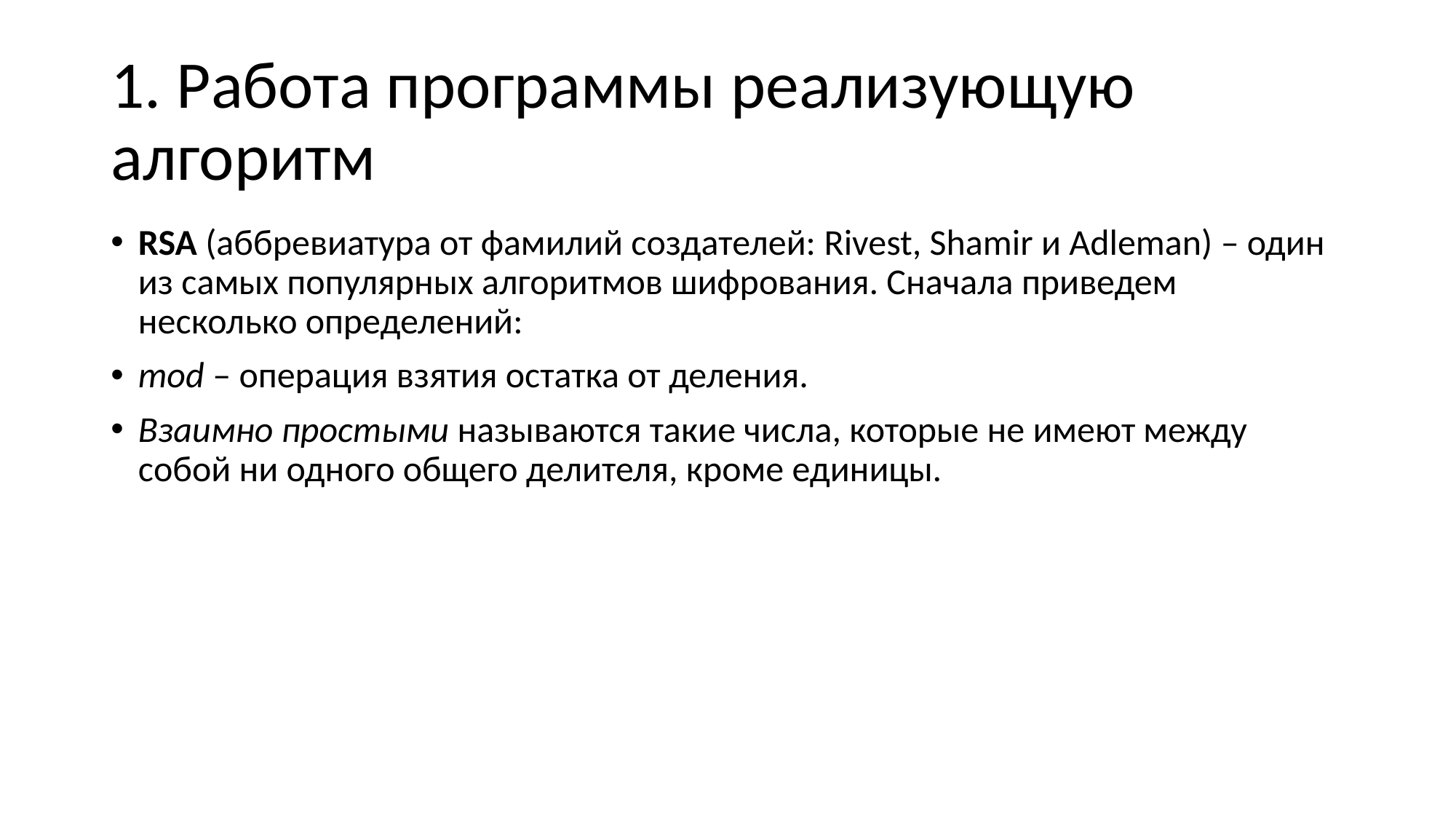

# 1. Работа программы реализующую алгоритм
RSA (аббревиатура от фамилий создателей: Rivest, Shamir и Adleman) – один из самых популярных алгоритмов шифрования. Сначала приведем несколько определений:
mod – операция взятия остатка от деления.
Взаимно простыми называются такие числа, которые не имеют между собой ни одного общего делителя, кроме единицы.